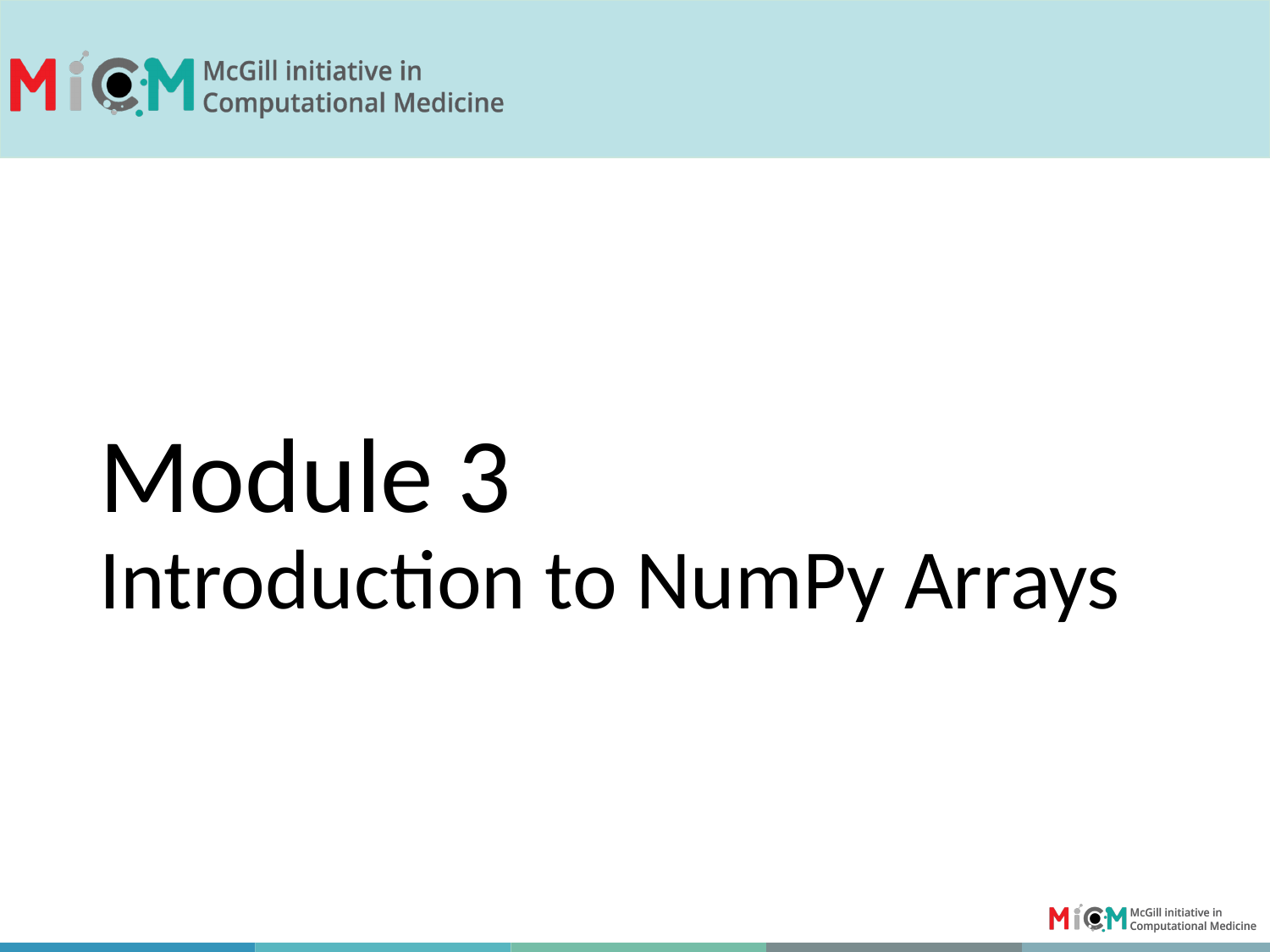

# Module 3 Introduction to NumPy Arrays